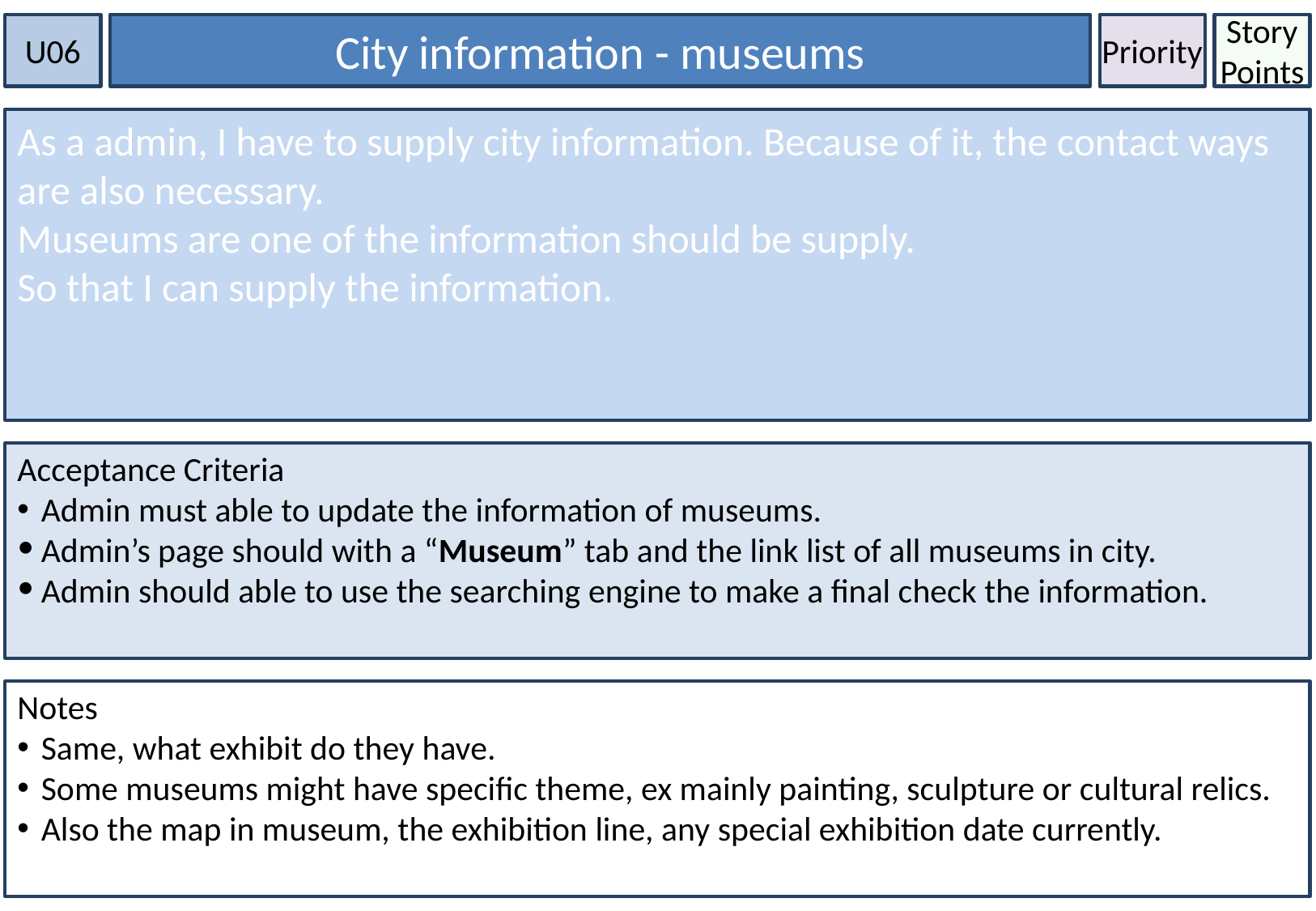

City information - museums
Priority
Story Points
U06
As a admin, I have to supply city information. Because of it, the contact ways are also necessary.
Museums are one of the information should be supply.
So that I can supply the information.
Acceptance Criteria
Admin must able to update the information of museums.
Admin’s page should with a “Museum” tab and the link list of all museums in city.
Admin should able to use the searching engine to make a final check the information.
Notes
Same, what exhibit do they have.
Some museums might have specific theme, ex mainly painting, sculpture or cultural relics.
Also the map in museum, the exhibition line, any special exhibition date currently.